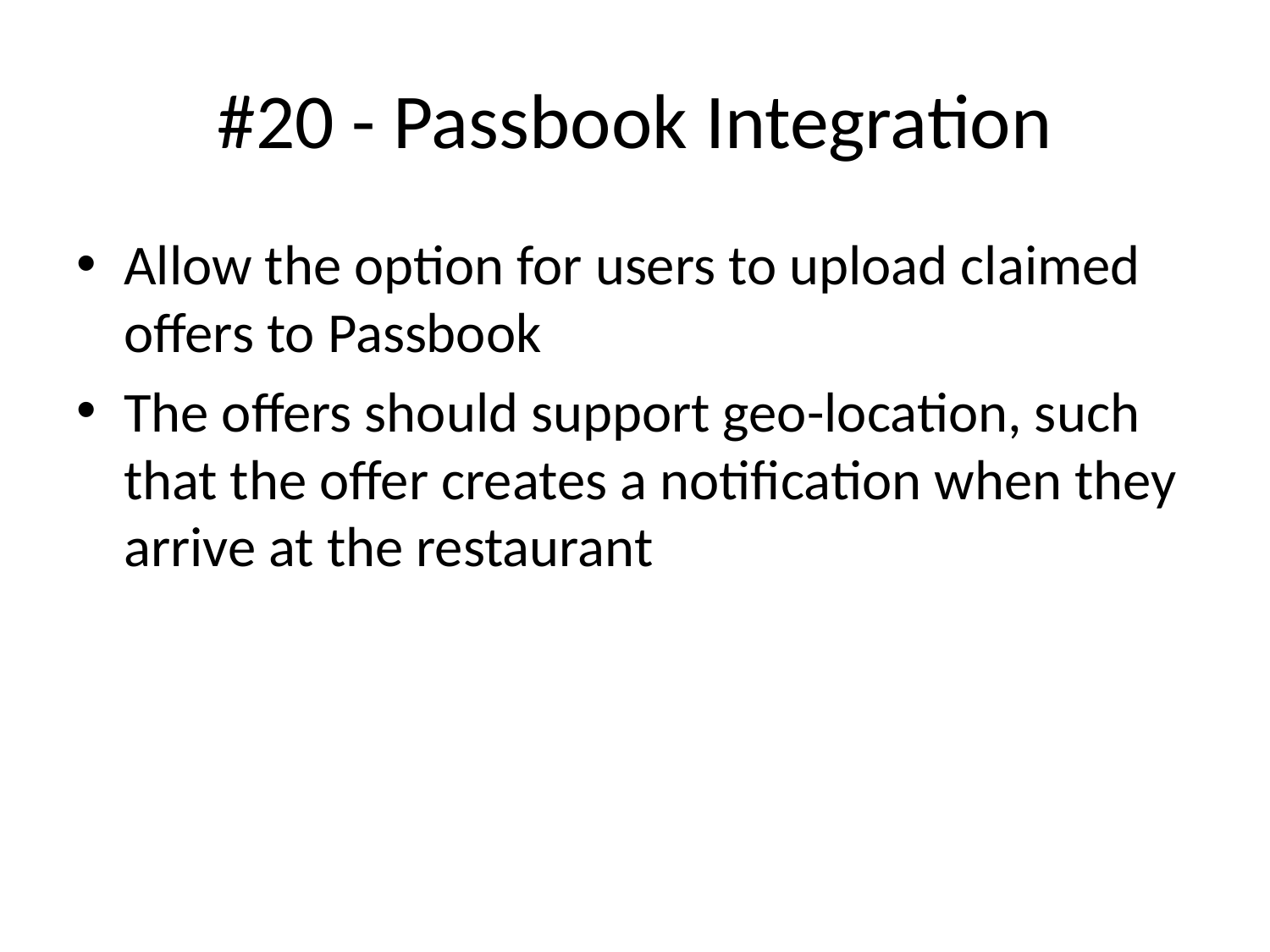

# #20 - Passbook Integration
Allow the option for users to upload claimed offers to Passbook
The offers should support geo-location, such that the offer creates a notification when they arrive at the restaurant